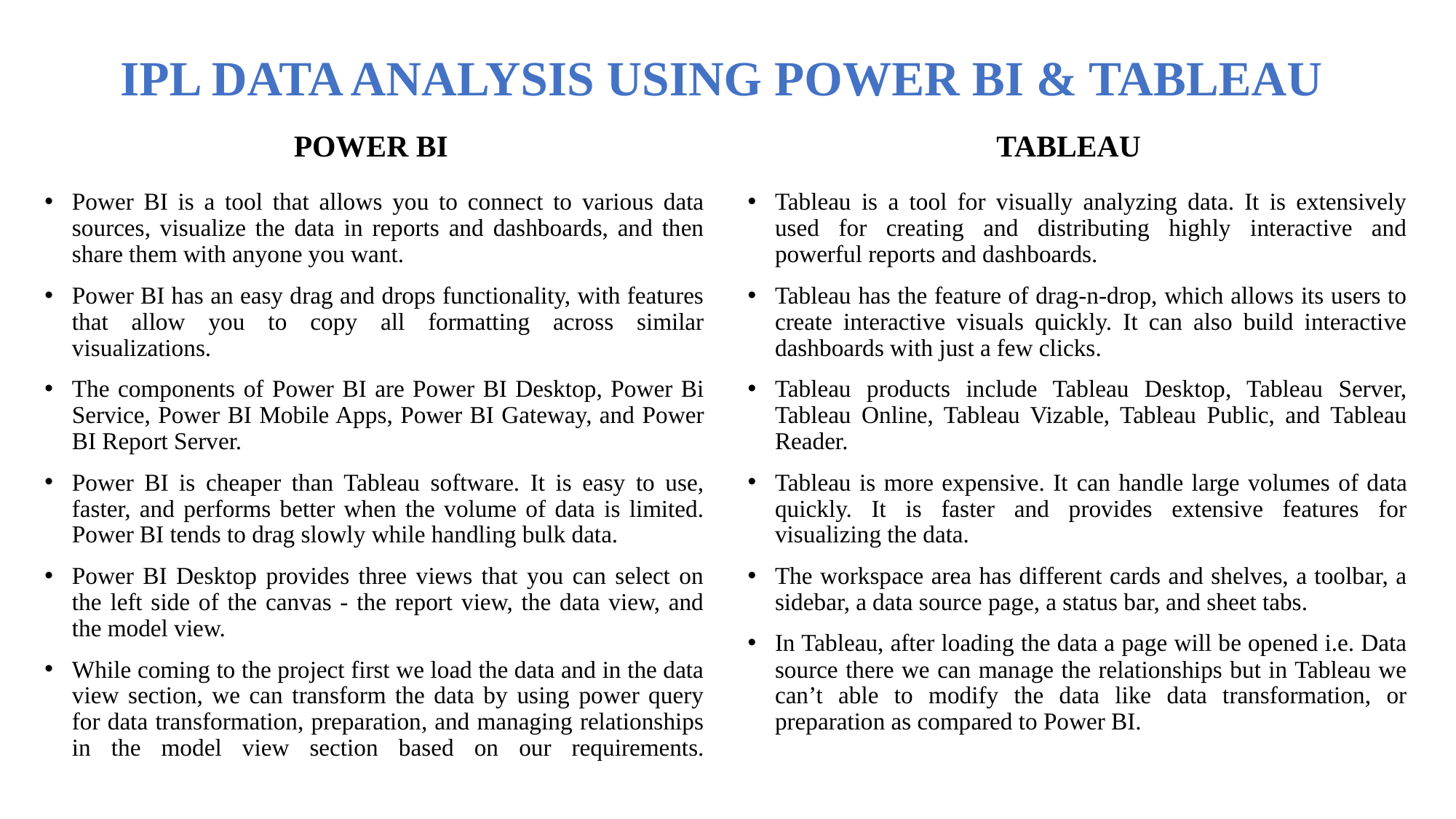

# IPL DATA ANALYSIS USING POWER BI & TABLEAU
POWER BI
TABLEAU
Power BI is a tool that allows you to connect to various data sources, visualize the data in reports and dashboards, and then share them with anyone you want.
Power BI has an easy drag and drops functionality, with features that allow you to copy all formatting across similar visualizations.
The components of Power BI are Power BI Desktop, Power Bi Service, Power BI Mobile Apps, Power BI Gateway, and Power BI Report Server.
Power BI is cheaper than Tableau software. It is easy to use, faster, and performs better when the volume of data is limited. Power BI tends to drag slowly while handling bulk data.
Power BI Desktop provides three views that you can select on the left side of the canvas - the report view, the data view, and the model view.
While coming to the project first we load the data and in the data view section, we can transform the data by using power query for data transformation, preparation, and managing relationships in the model view section based on our requirements.
Tableau is a tool for visually analyzing data. It is extensively used for creating and distributing highly interactive and powerful reports and dashboards.
Tableau has the feature of drag-n-drop, which allows its users to create interactive visuals quickly. It can also build interactive dashboards with just a few clicks.
Tableau products include Tableau Desktop, Tableau Server, Tableau Online, Tableau Vizable, Tableau Public, and Tableau Reader.
Tableau is more expensive. It can handle large volumes of data quickly. It is faster and provides extensive features for visualizing the data.
The workspace area has different cards and shelves, a toolbar, a sidebar, a data source page, a status bar, and sheet tabs.
In Tableau, after loading the data a page will be opened i.e. Data source there we can manage the relationships but in Tableau we can’t able to modify the data like data transformation, or preparation as compared to Power BI.